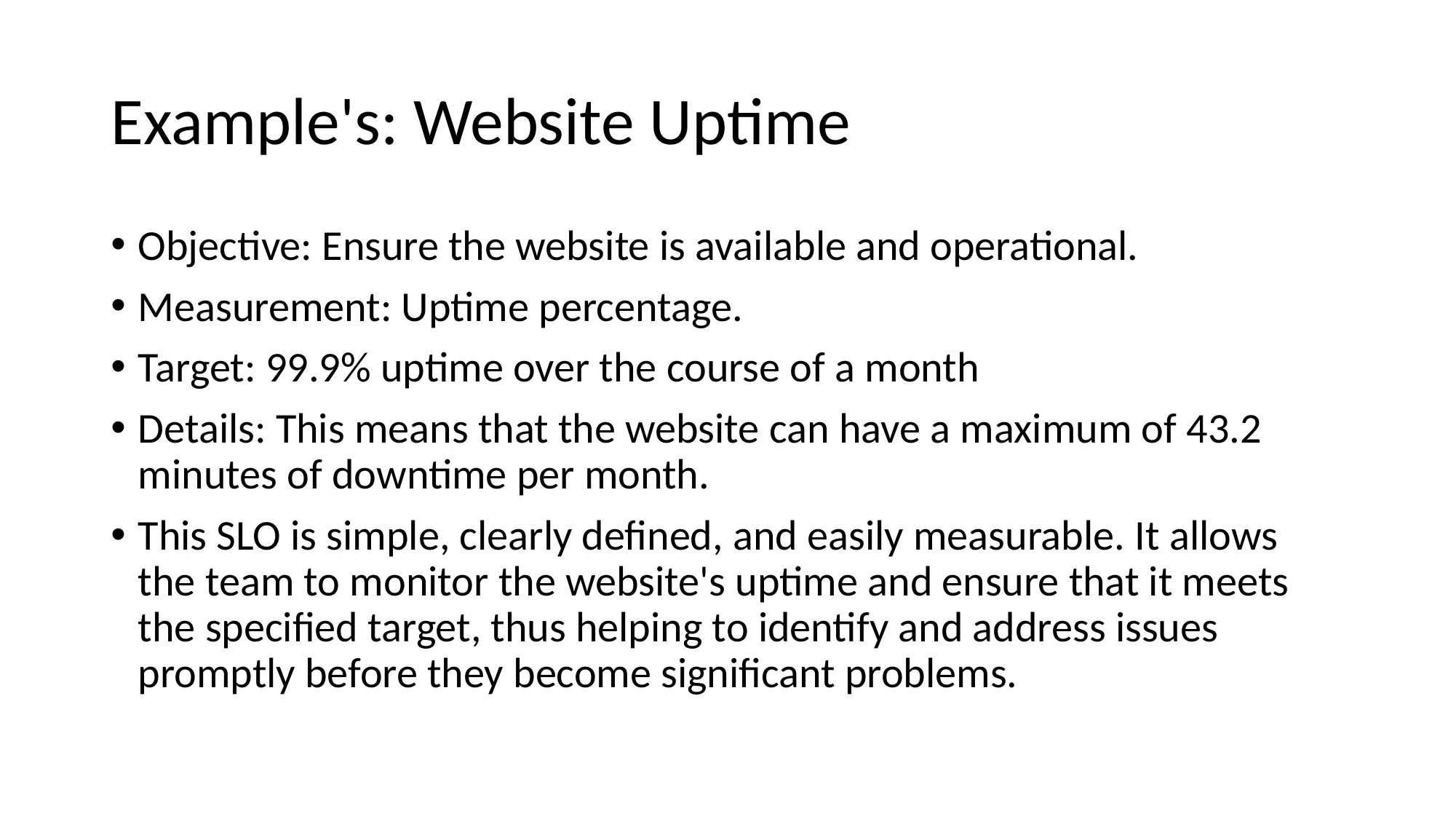

# Example's: Website Uptime
Objective: Ensure the website is available and operational.
Measurement: Uptime percentage.
Target: 99.9% uptime over the course of a month
Details: This means that the website can have a maximum of 43.2 minutes of downtime per month.
This SLO is simple, clearly defined, and easily measurable. It allows the team to monitor the website's uptime and ensure that it meets the specified target, thus helping to identify and address issues promptly before they become significant problems.